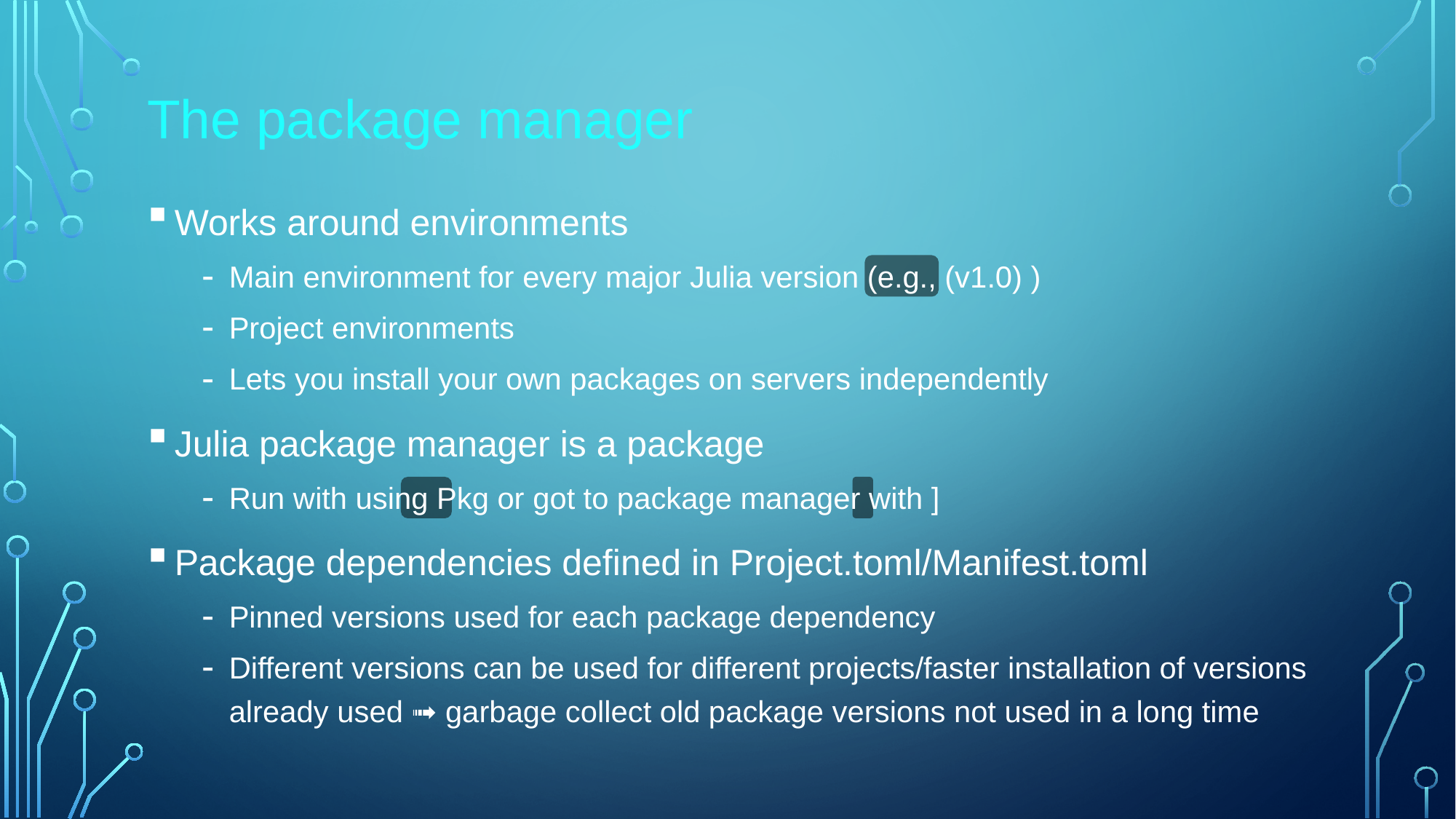

# The package manager
Works around environments
Main environment for every major Julia version (e.g., (v1.0) )
Project environments
Lets you install your own packages on servers independently
Julia package manager is a package
Run with using Pkg or got to package manager with ]
Package dependencies defined in Project.toml/Manifest.toml
Pinned versions used for each package dependency
Different versions can be used for different projects/faster installation of versions already used ➟ garbage collect old package versions not used in a long time